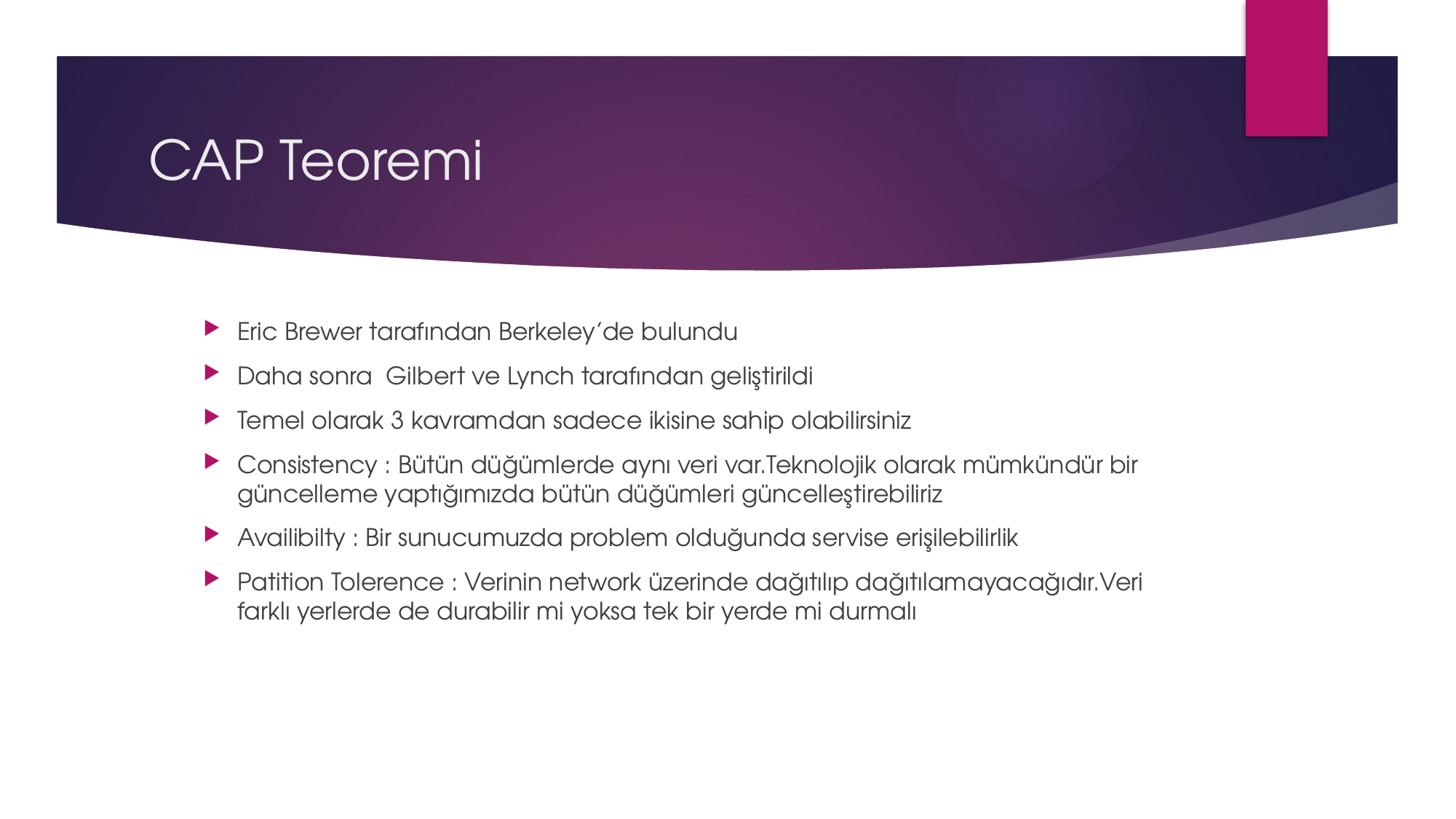

# CAP Teoremi
Eric Brewer tarafından Berkeley’de bulundu
Daha sonra  Gilbert ve Lynch tarafından geliştirildi
Temel olarak 3 kavramdan sadece ikisine sahip olabilirsiniz
Consistency : Bütün düğümlerde aynı veri var.Teknolojik olarak mümkündür bir güncelleme yaptığımızda bütün düğümleri güncelleştirebiliriz
Availibilty : Bir sunucumuzda problem olduğunda servise erişilebilirlik
Patition Tolerence : Verinin network üzerinde dağıtılıp dağıtılamayacağıdır.Veri farklı yerlerde de durabilir mi yoksa tek bir yerde mi durmalı